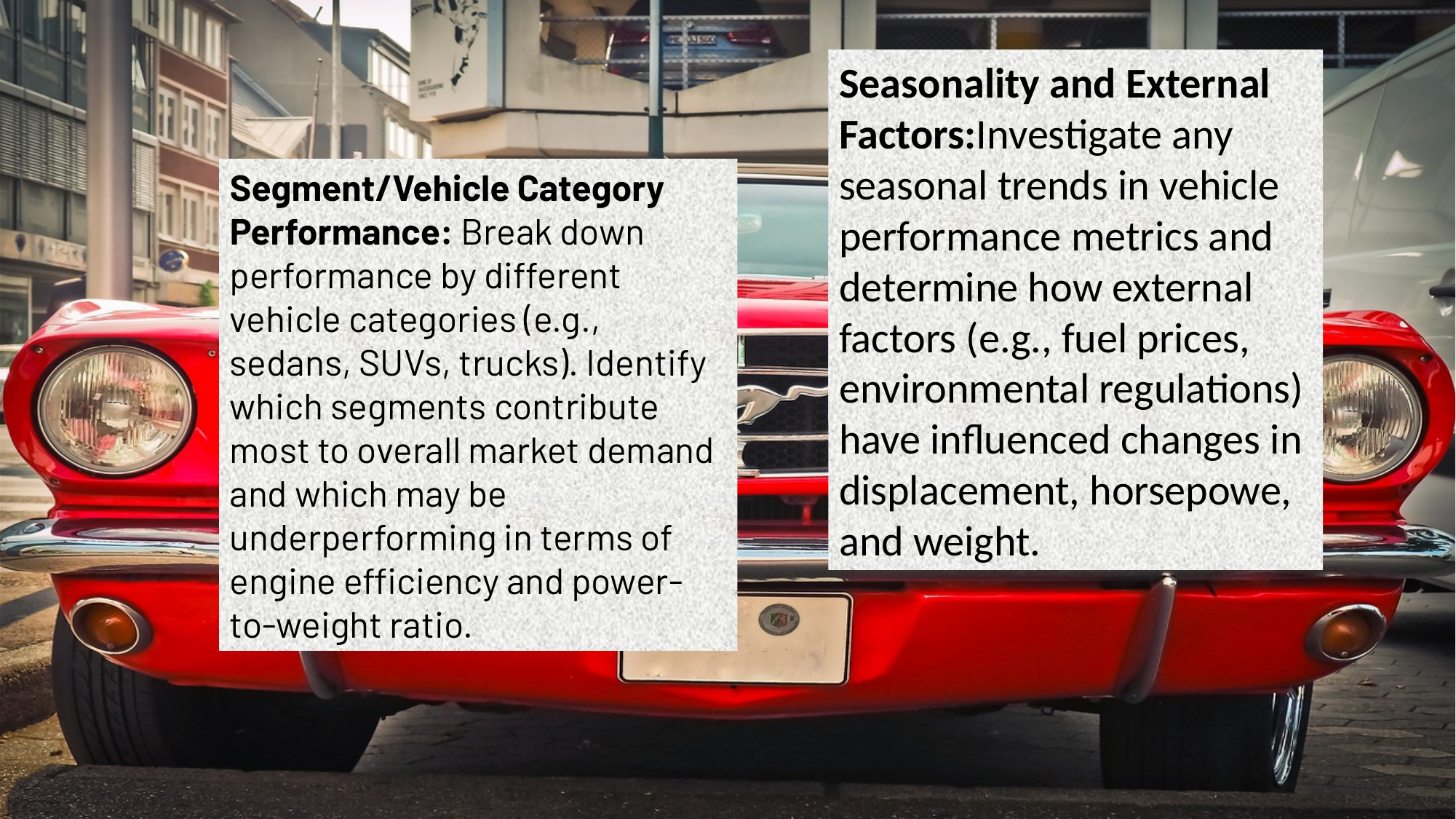

Seasonality and External Factors:Investigate any seasonal trends in vehicle performance metrics and determine how external factors (e.g., fuel prices, environmental regulations) have influenced changes in displacement, horsepowe, and weight.
Segment/Vehicle Category Performance: Break down performance by different vehicle categories (e.g., sedans, SUVs, trucks). Identify which segments contribute most to overall market demand and which may be underperforming in terms of engine efficiency and power-to-weight ratio.